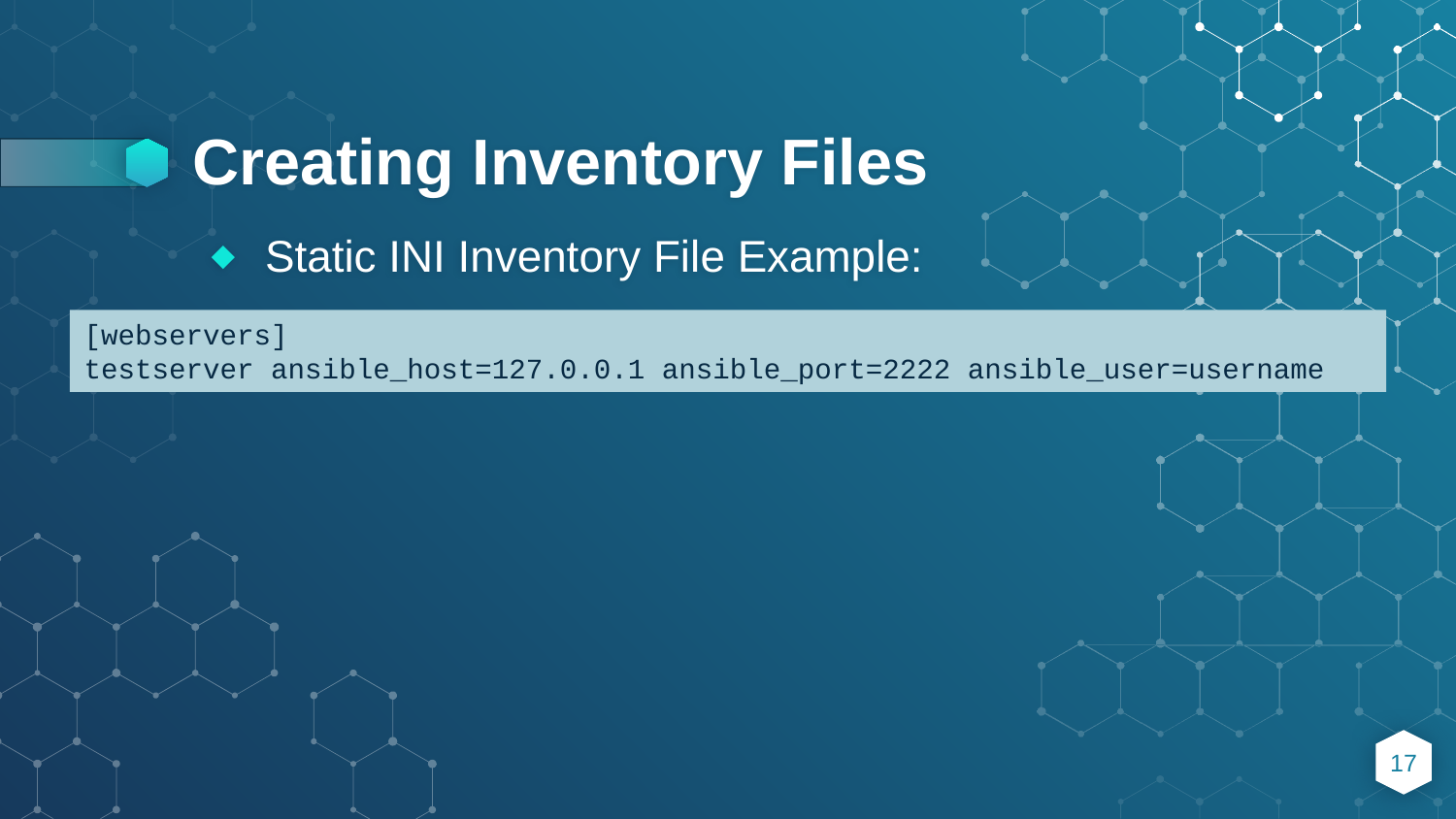

# Creating Inventory Files
Static INI Inventory File Example:

[webservers]
testserver ansible_host=127.0.0.1 ansible_port=2222 ansible_user=username
17